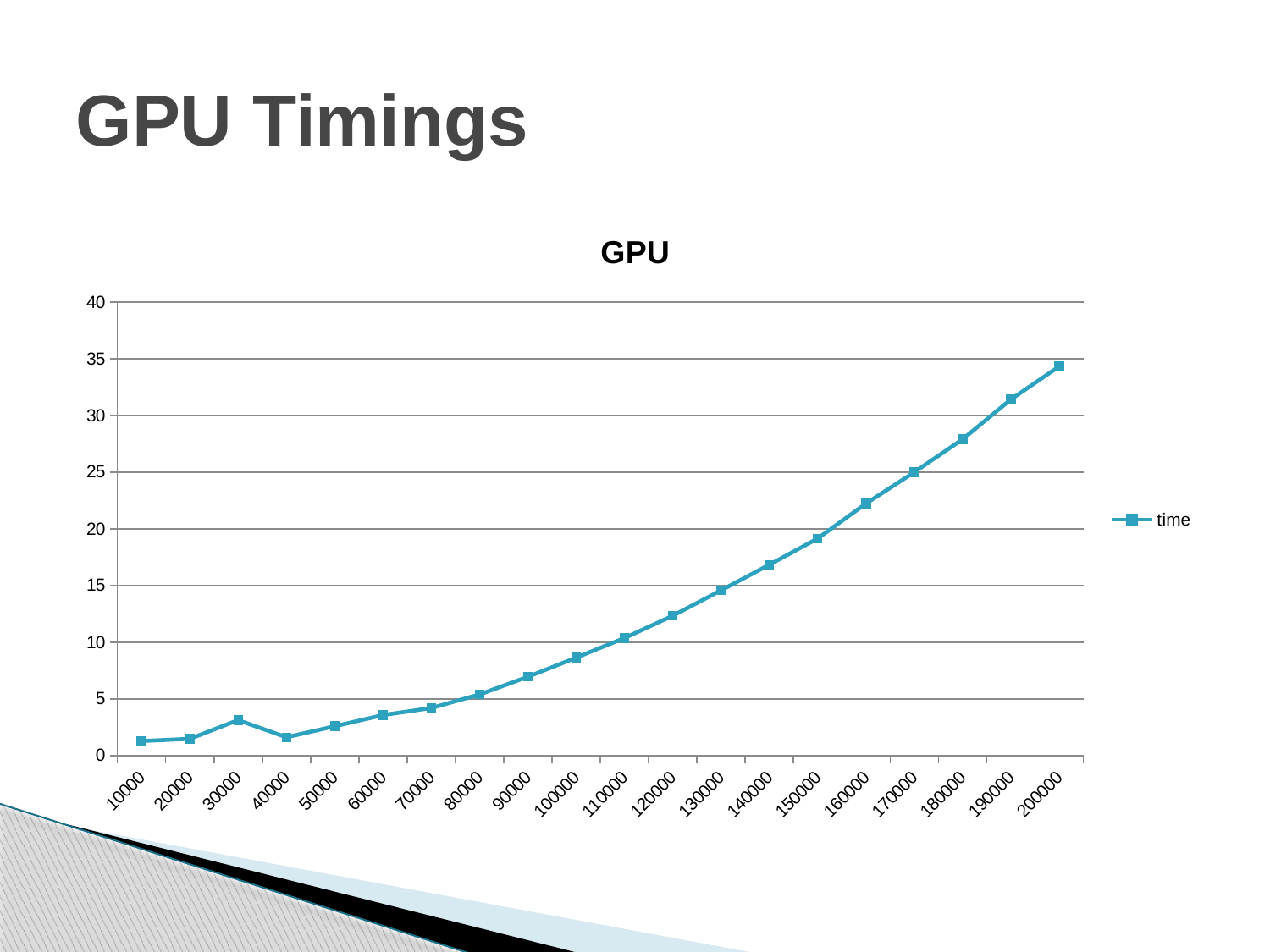

# GPU Timings

### Chart: GPU

| Category | time |
|---|---|
| 10000 | 1.274239 |
| 20000 | 1.4639539999999998 |
| 30000 | 3.121104 |
| 40000 | 1.603308 |
| 50000 | 2.578832 |
| 60000 | 3.5639818997644137 |
| 70000 | 4.186549801219798 |
| 80000 | 5.384977951370285 |
| 90000 | 6.944332040655402 |
| 100000 | 8.633211700851824 |
| 110000 | 10.362788772316694 |
| 120000 | 12.332045269179403 |
| 130000 | 14.57206652431081 |
| 140000 | 16.829914437659617 |
| 150000 | 19.14654554776385 |
| 160000 | 22.233718573497487 |
| 170000 | 24.99584358114242 |
| 180000 | 27.897053736483265 |
| 190000 | 31.41538391517832 |
| 200000 | 34.324911144883984 |